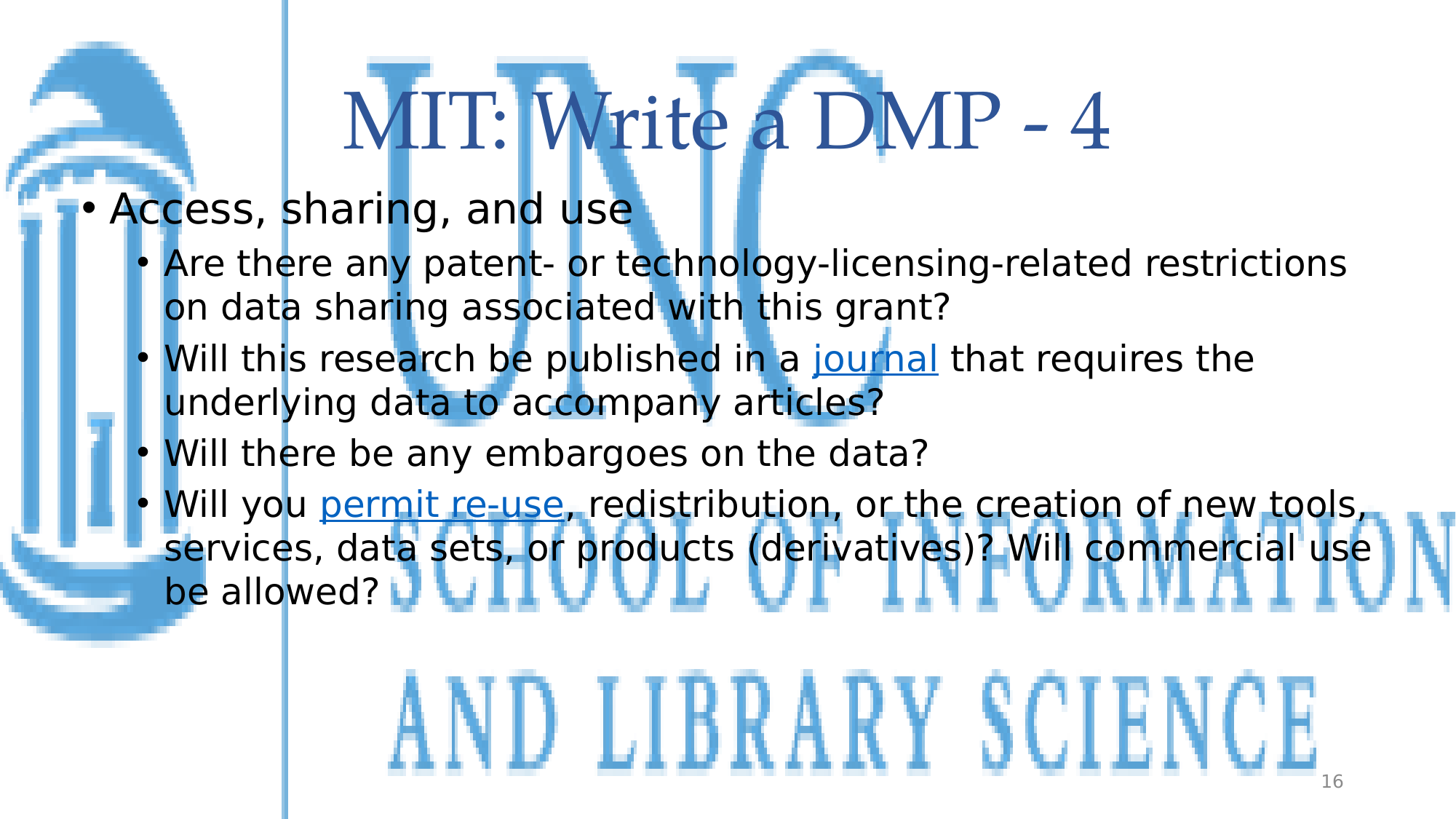

# MIT: Write a DMP - 4
Access, sharing, and use
Are there any patent- or technology-licensing-related restrictions on data sharing associated with this grant?
Will this research be published in a journal that requires the underlying data to accompany articles?
Will there be any embargoes on the data?
Will you permit re-use, redistribution, or the creation of new tools, services, data sets, or products (derivatives)? Will commercial use be allowed?
16